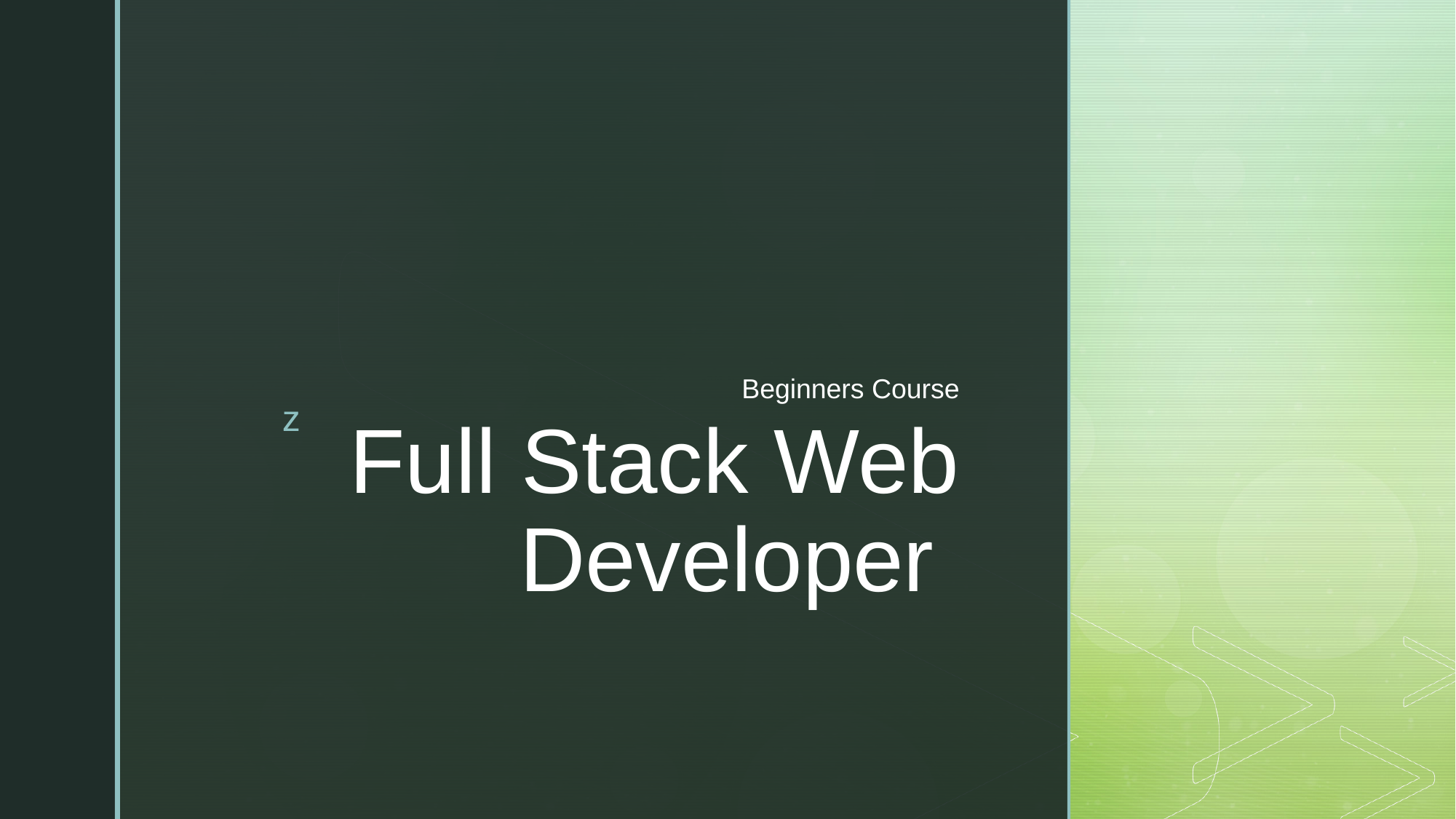

Beginners Course
# Full Stack Web Developer